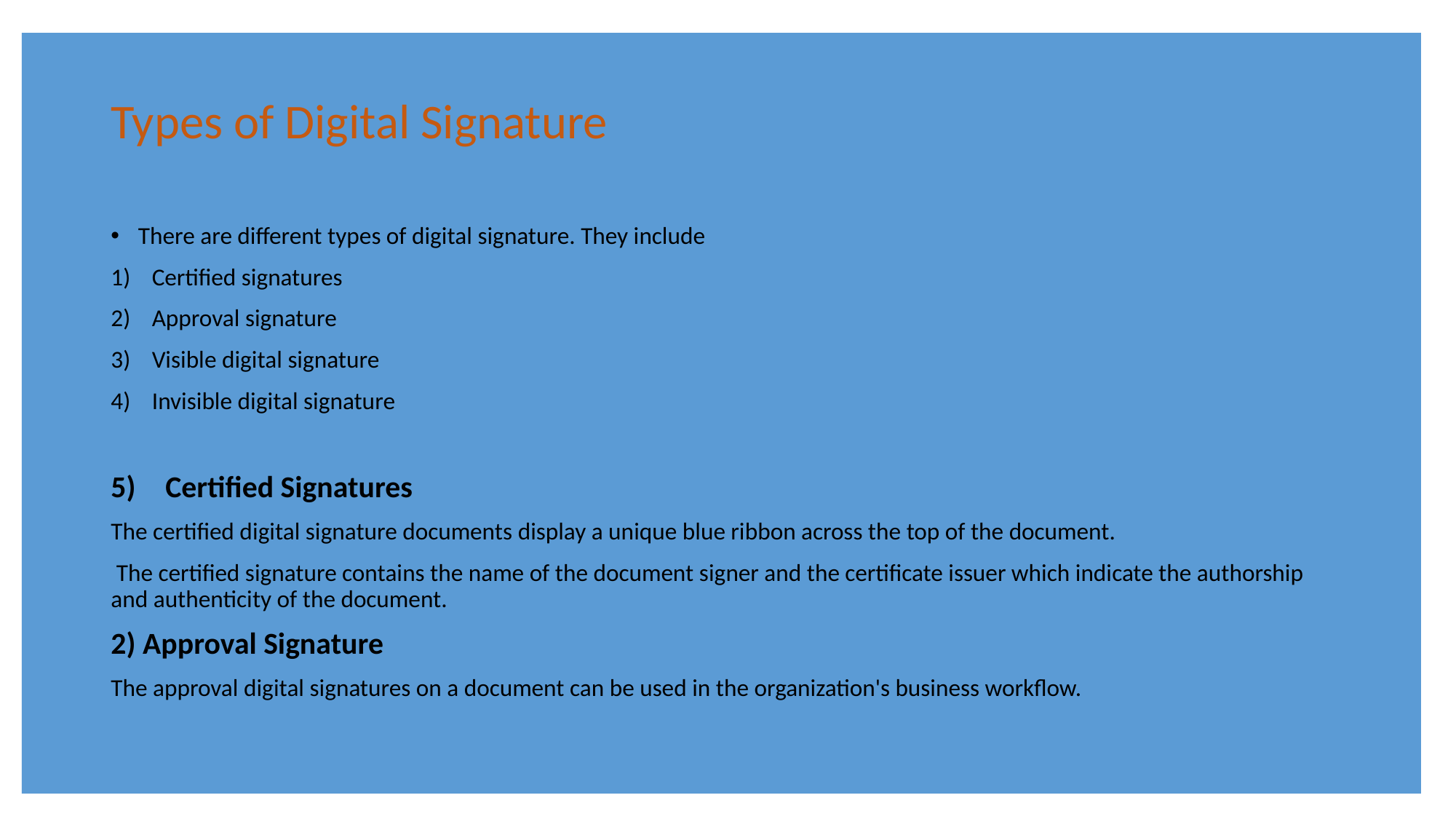

# Types of Digital Signature
There are different types of digital signature. They include
Certified signatures
Approval signature
Visible digital signature
Invisible digital signature

Certified Signatures
The certified digital signature documents display a unique blue ribbon across the top of the document.
 The certified signature contains the name of the document signer and the certificate issuer which indicate the authorship and authenticity of the document.
2) Approval Signature
The approval digital signatures on a document can be used in the organization's business workflow.